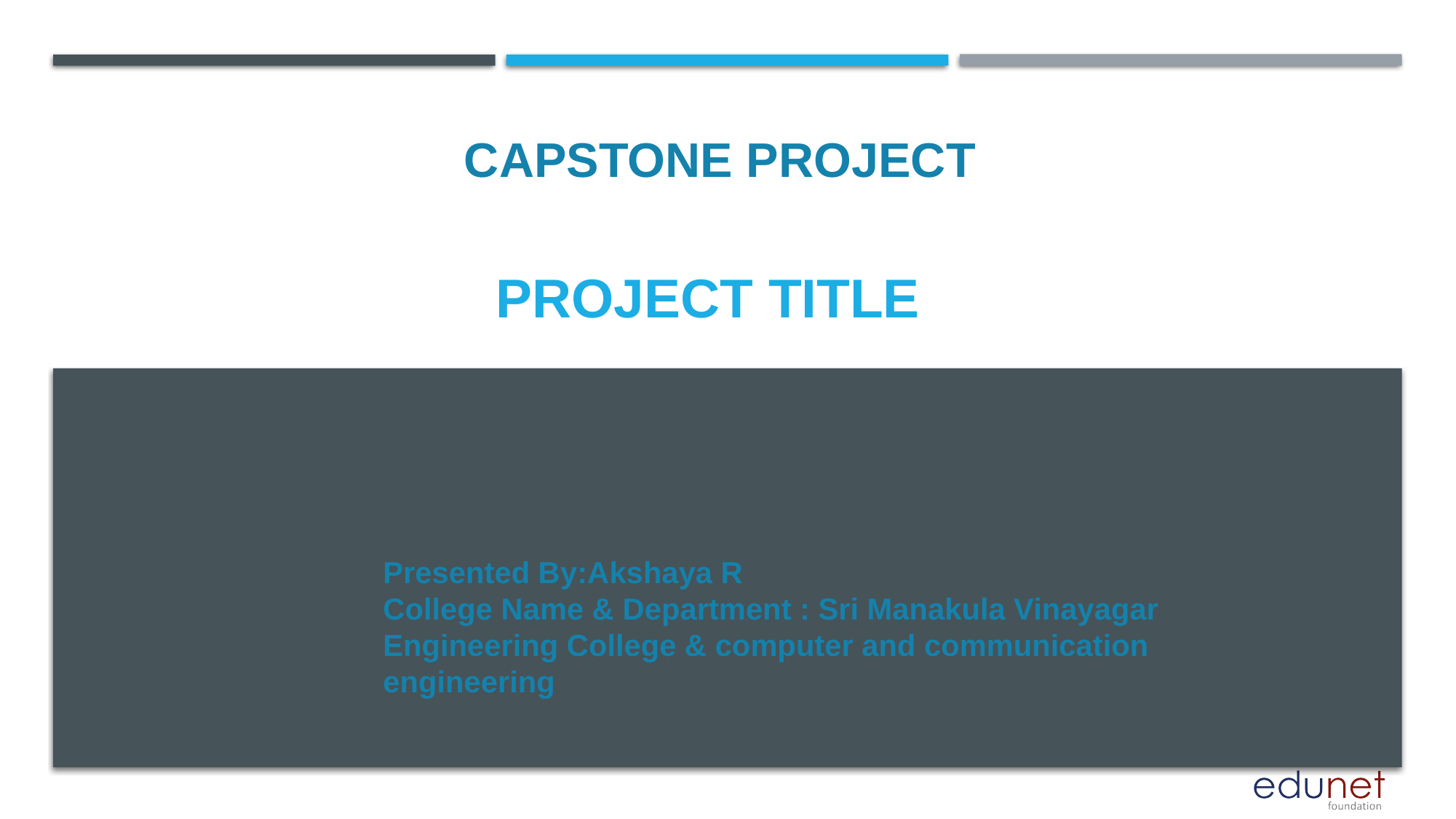

CAPSTONE PROJECT
# PROJECT TITLE
Presented By:Akshaya R
College Name & Department : Sri Manakula Vinayagar Engineering College & computer and communication engineering